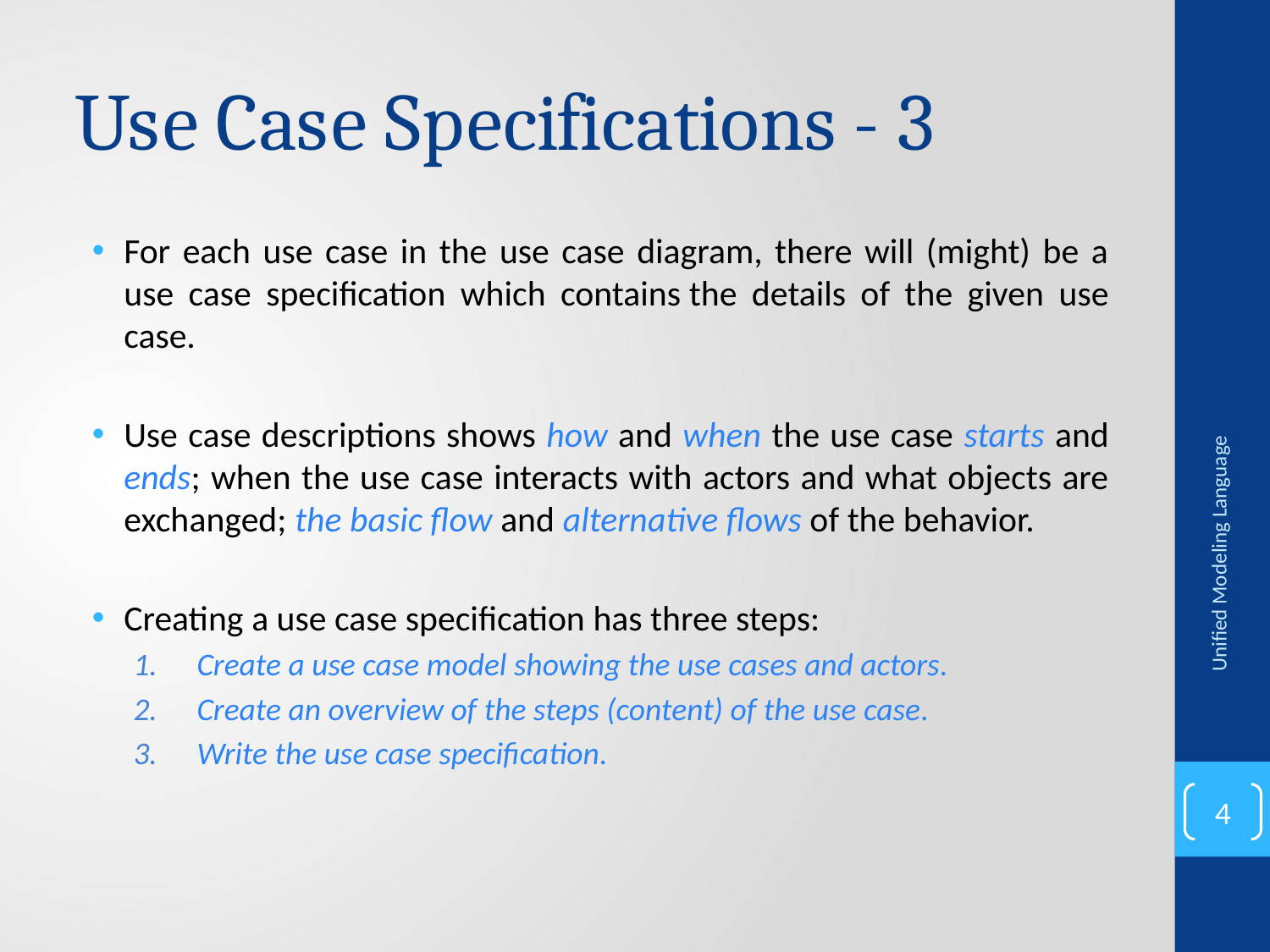

# Use Case Specifications - 3
For each use case in the use case diagram, there will (might) be a use case specification which contains the details of the given use case.

Use case descriptions shows how and when the use case starts and ends; when the use case interacts with actors and what objects are exchanged; the basic flow and alternative flows of the behavior.

Creating a use case specification has three steps:
Create a use case model showing the use cases and actors.
Create an overview of the steps (content) of the use case.
Write the use case specification.
Unified Modeling Language
4